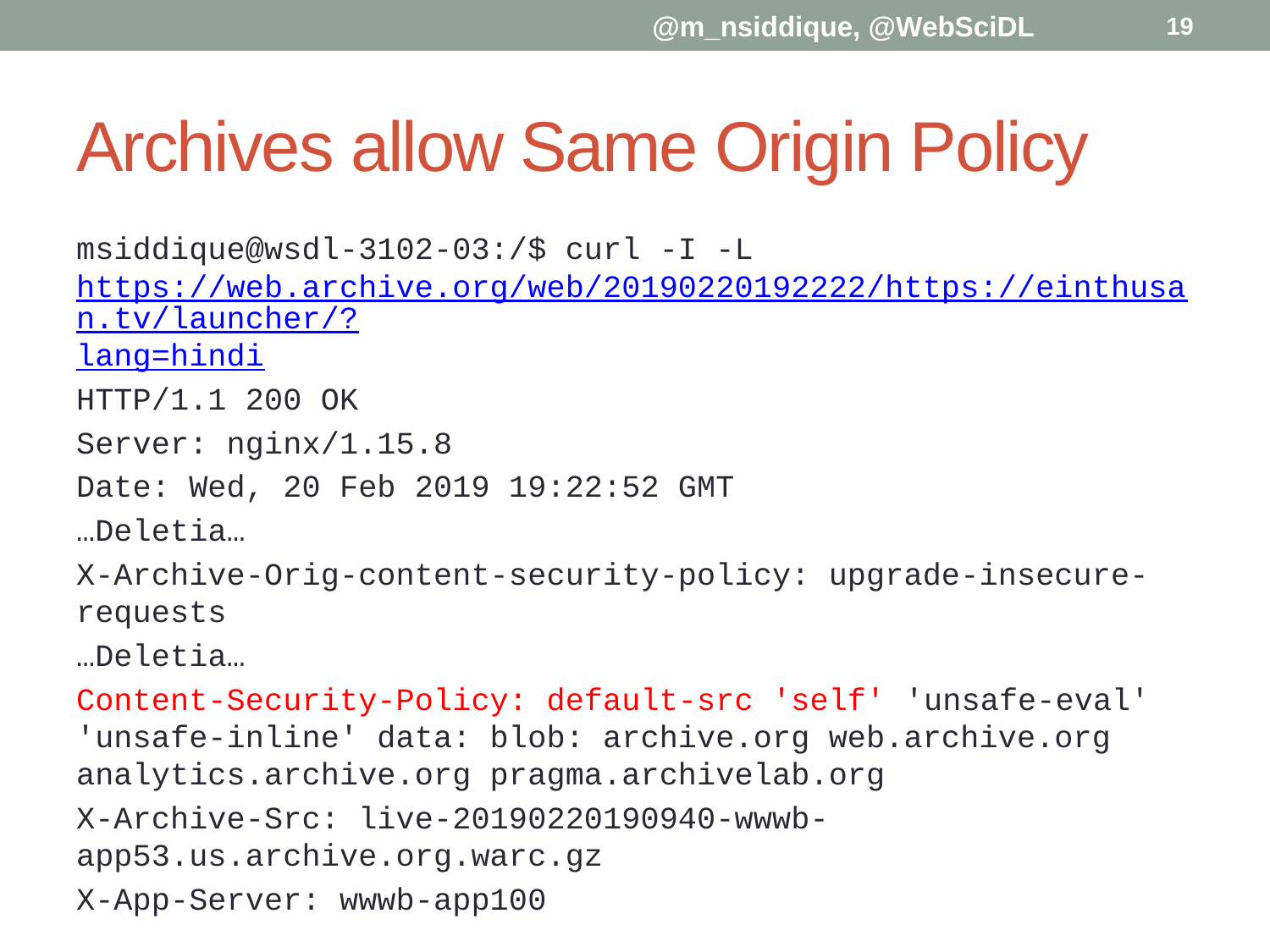

@m_nsiddique, @WebSciDL

19
# Archives allow Same Origin Policy
msiddique@wsdl-3102-03:/$ curl -I -L https://web.archive.org/web/20190220192222/https://einthusan.tv/launcher/?lang=hindi
HTTP/1.1 200 OK
Server: nginx/1.15.8
Date: Wed, 20 Feb 2019 19:22:52 GMT
…Deletia…
X-Archive-Orig-content-security-policy: upgrade-insecure-requests
…Deletia…
Content-Security-Policy: default-src 'self' 'unsafe-eval' 'unsafe-inline' data: blob: archive.org web.archive.org analytics.archive.org pragma.archivelab.org
X-Archive-Src: live-20190220190940-wwwb-app53.us.archive.org.warc.gz
X-App-Server: wwwb-app100